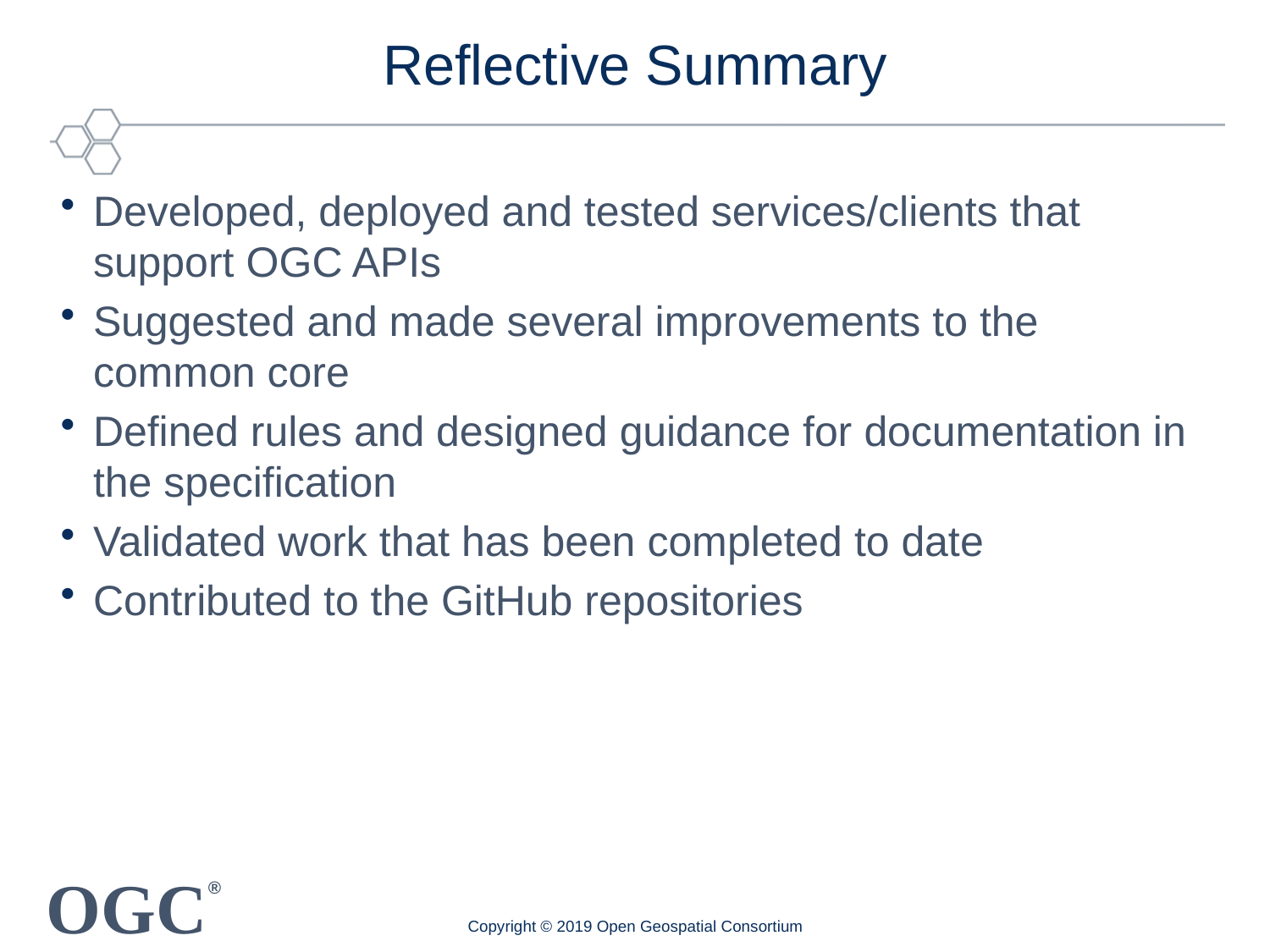

# Reflective Summary
Developed, deployed and tested services/clients that support OGC APIs
Suggested and made several improvements to the common core
Defined rules and designed guidance for documentation in the specification
Validated work that has been completed to date
Contributed to the GitHub repositories

Copyright © 2019 Open Geospatial Consortium